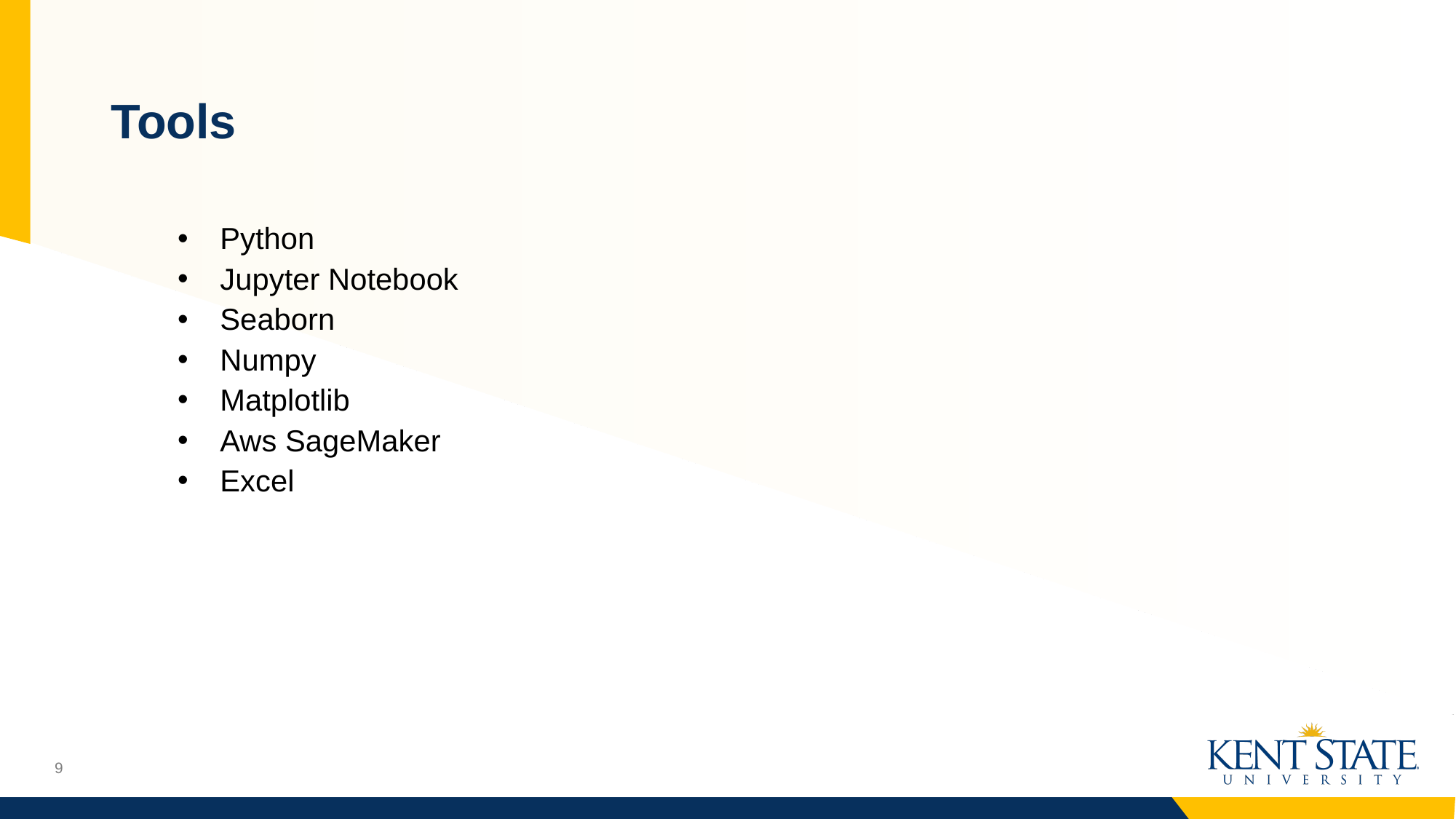

# Tools
Python
Jupyter Notebook
Seaborn
Numpy
Matplotlib
Aws SageMaker
Excel